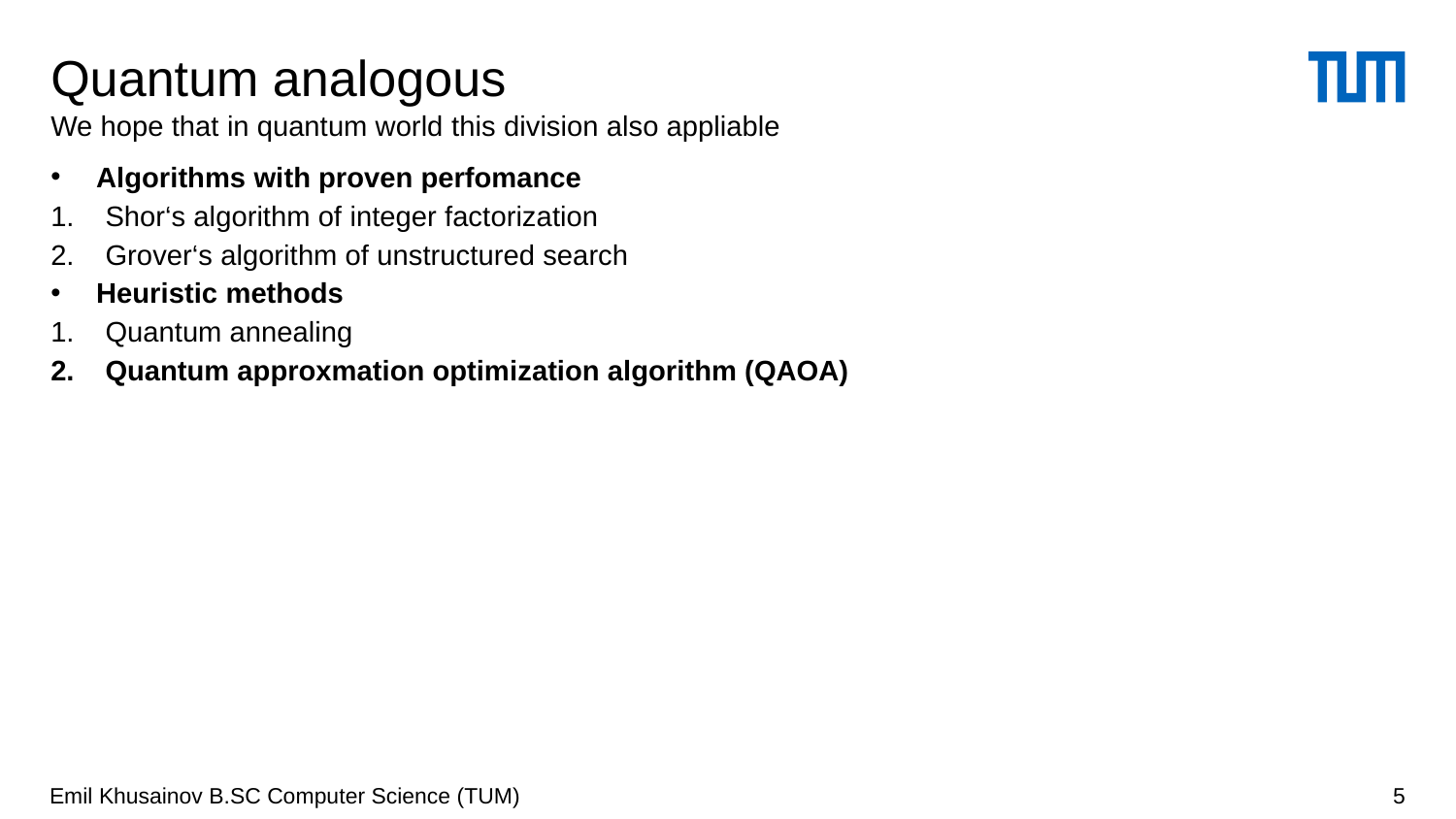

# Quantum analogous
We hope that in quantum world this division also appliable
Algorithms with proven perfomance
Shor‘s algorithm of integer factorization
Grover‘s algorithm of unstructured search
Heuristic methods
Quantum annealing
Quantum approxmation optimization algorithm (QAOA)
Emil Khusainov B.SC Computer Science (TUM)
5